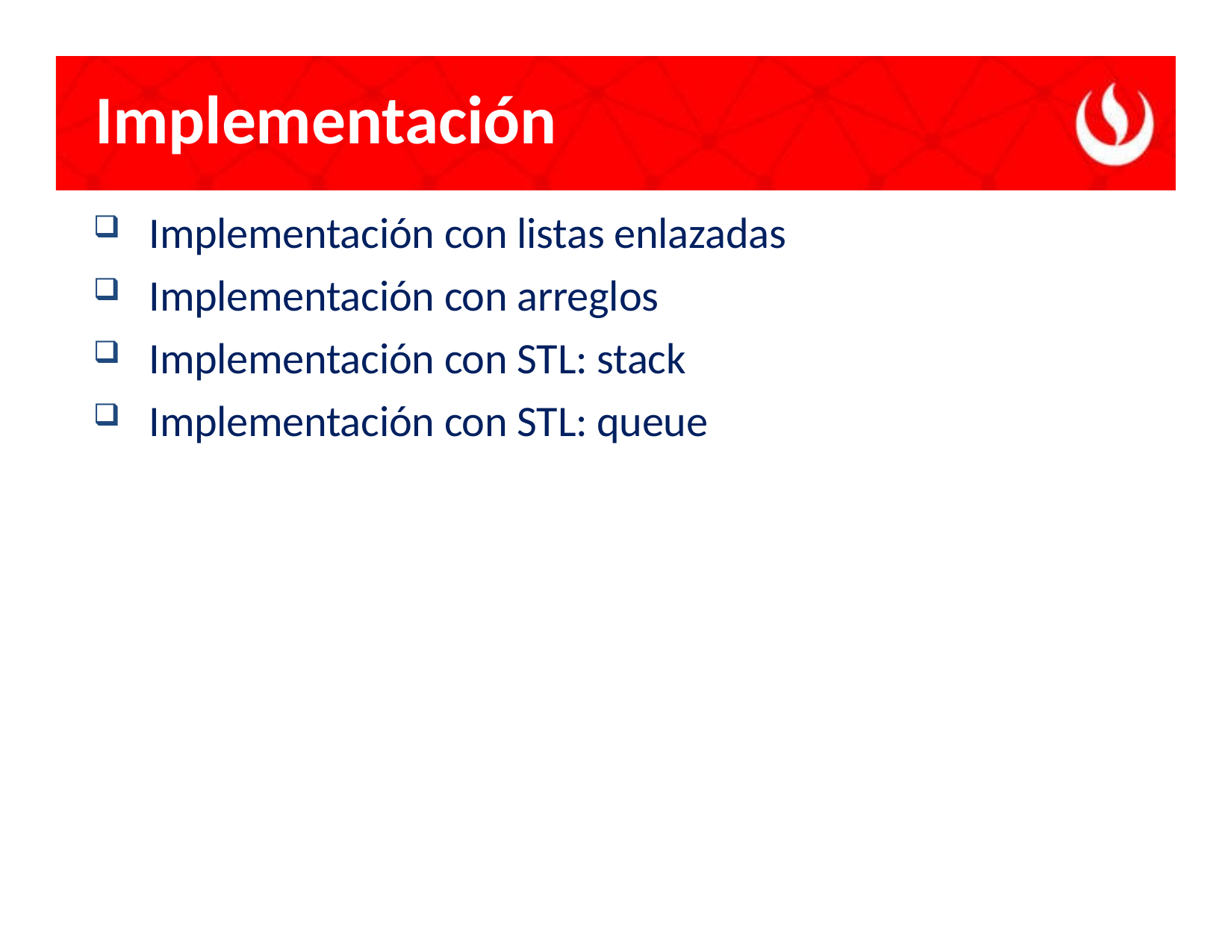

# Implementación
Implementación con listas enlazadas
Implementación con arreglos
Implementación con STL: stack
Implementación con STL: queue